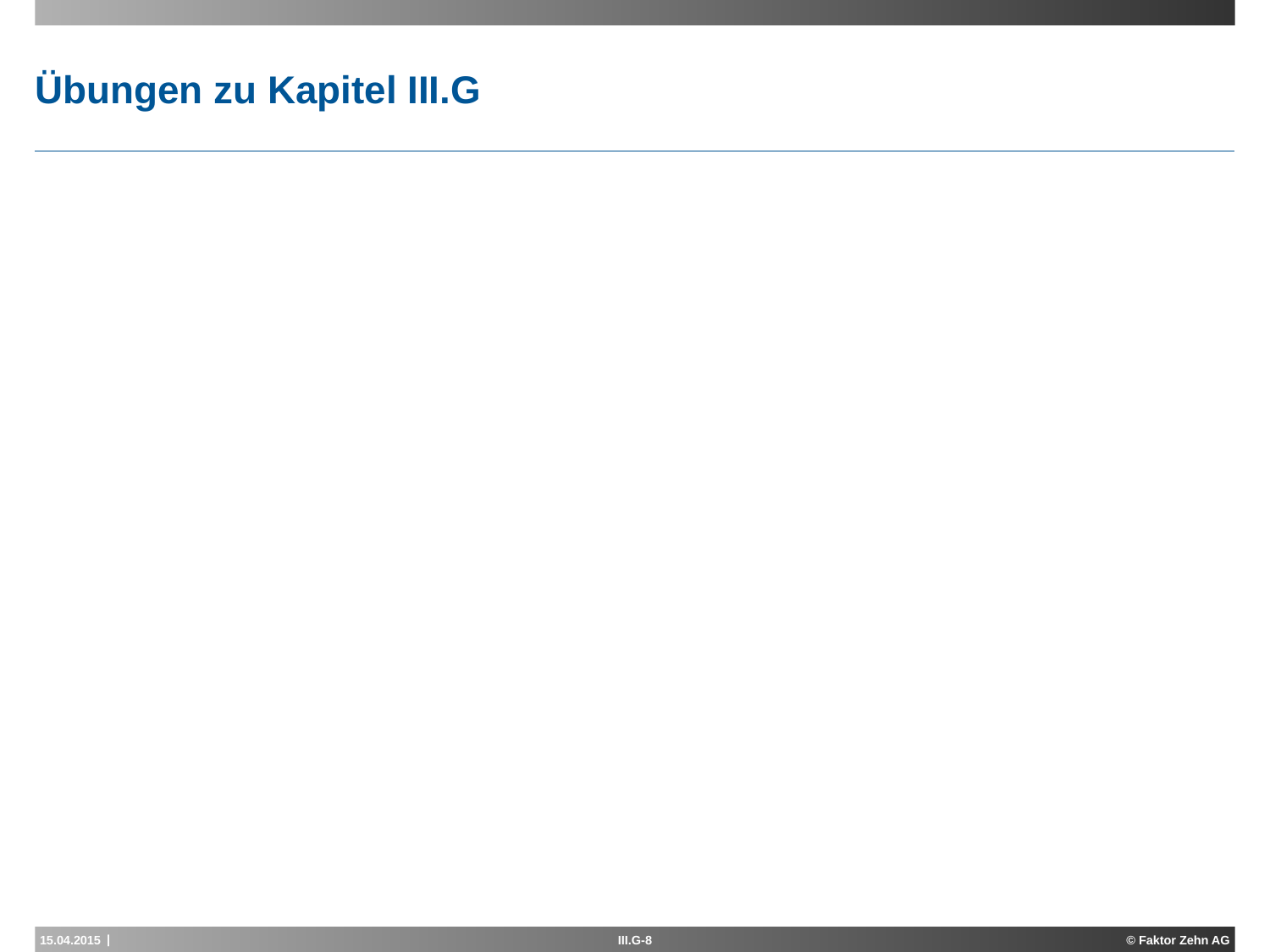

# Übungen zu Kapitel III.G
15.04.2015
III.G-8